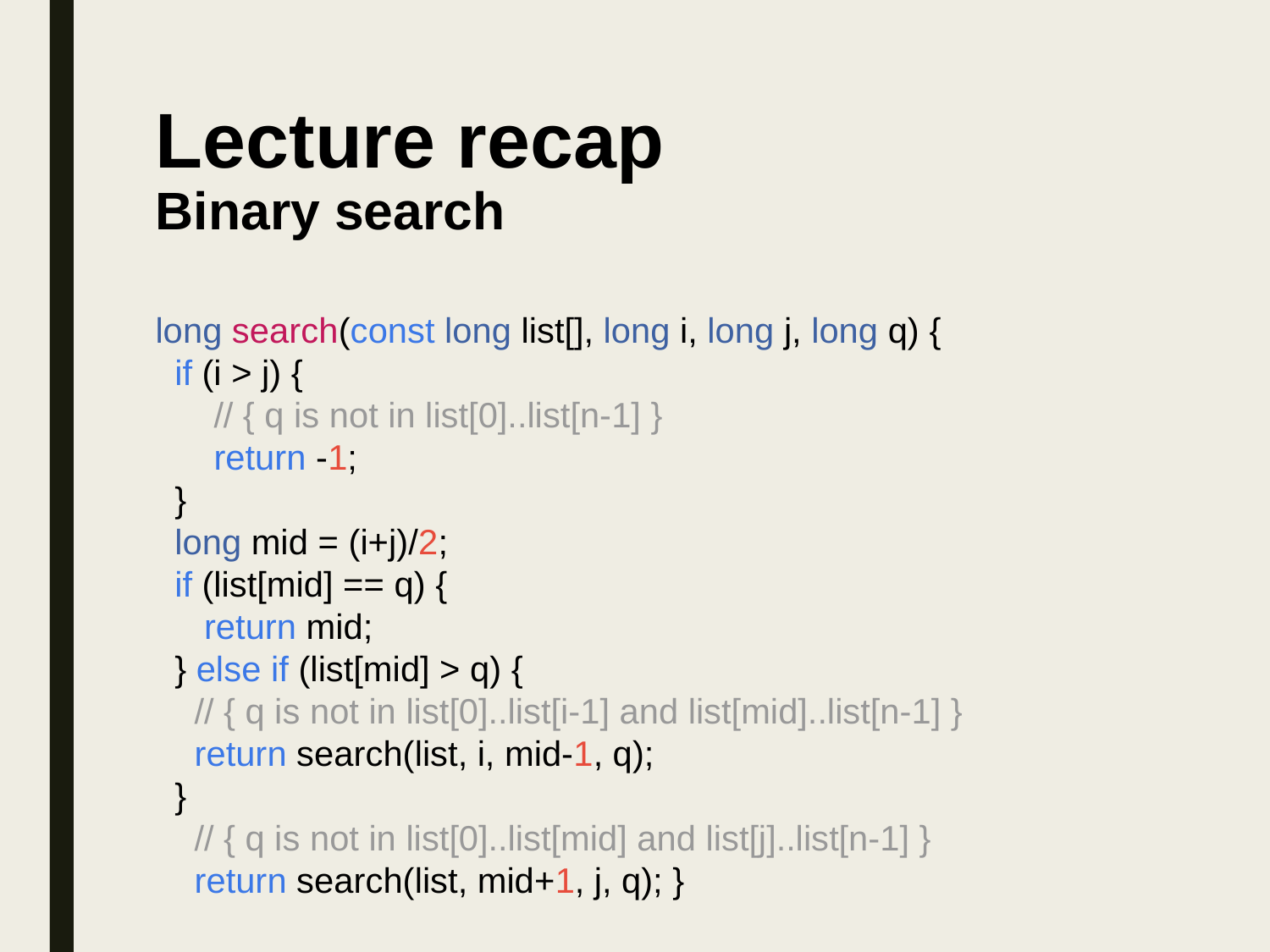

# Lecture recap Binary search
long search(const long list[], long i, long j, long q) {
  if (i > j) {
      // { q is not in list[0]..list[n-1] }
      return -1;
  }
  long mid = (i+j)/2;
  if (list[mid] == q) {
     return mid;
  } else if (list[mid] > q) {
    // { q is not in list[0]..list[i-1] and list[mid]..list[n-1] }
    return search(list, i, mid-1, q);
  }
    // { q is not in list[0]..list[mid] and list[j]..list[n-1] }
    return search(list, mid+1, j, q); }